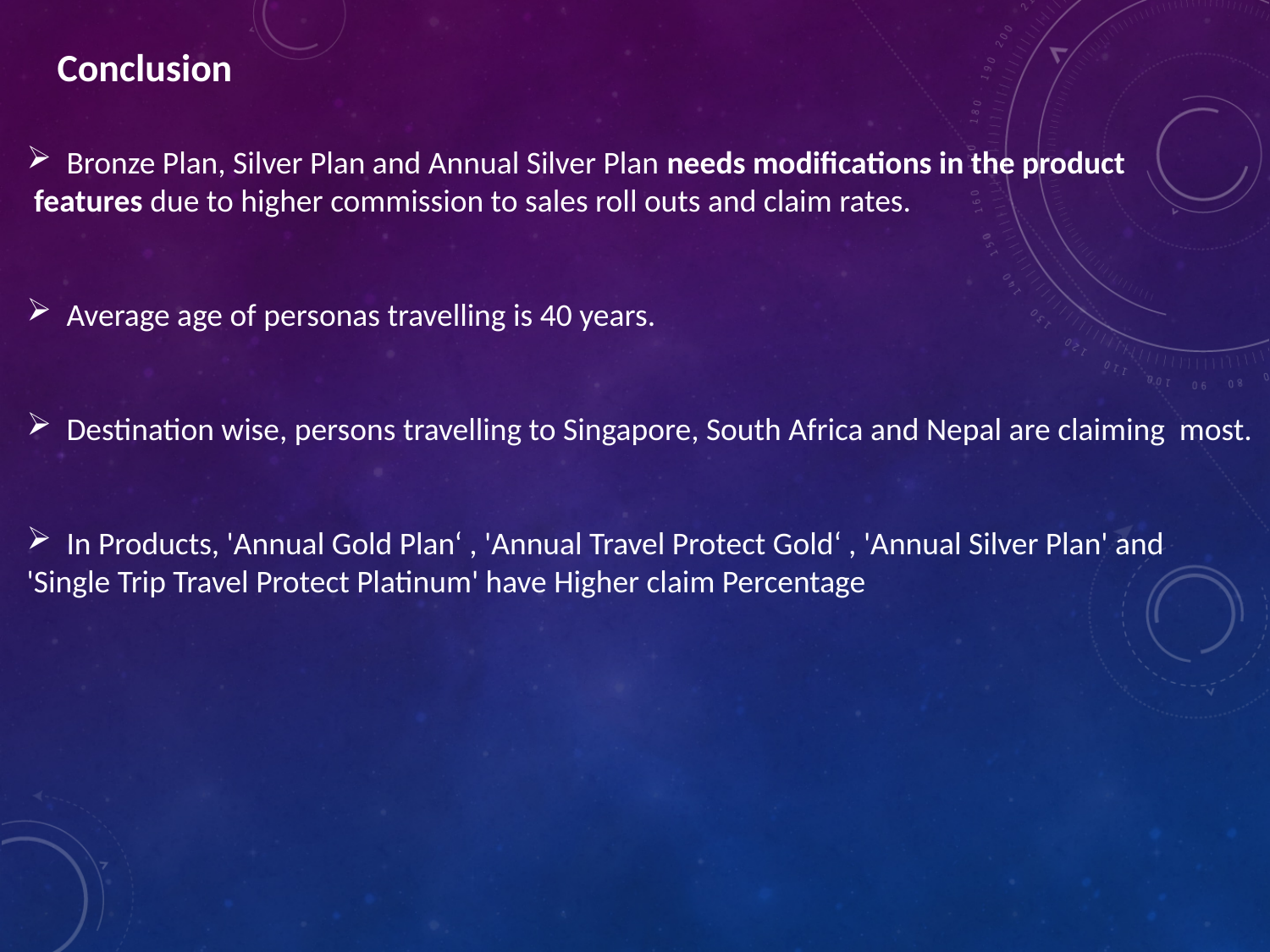

Conclusion
Bronze Plan, Silver Plan and Annual Silver Plan needs modifications in the product
 features due to higher commission to sales roll outs and claim rates.

Average age of personas travelling is 40 years.

Destination wise, persons travelling to Singapore, South Africa and Nepal are claiming  most.

In Products, 'Annual Gold Plan‘ , 'Annual Travel Protect Gold‘ , 'Annual Silver Plan' and
'Single Trip Travel Protect Platinum' have Higher claim Percentage